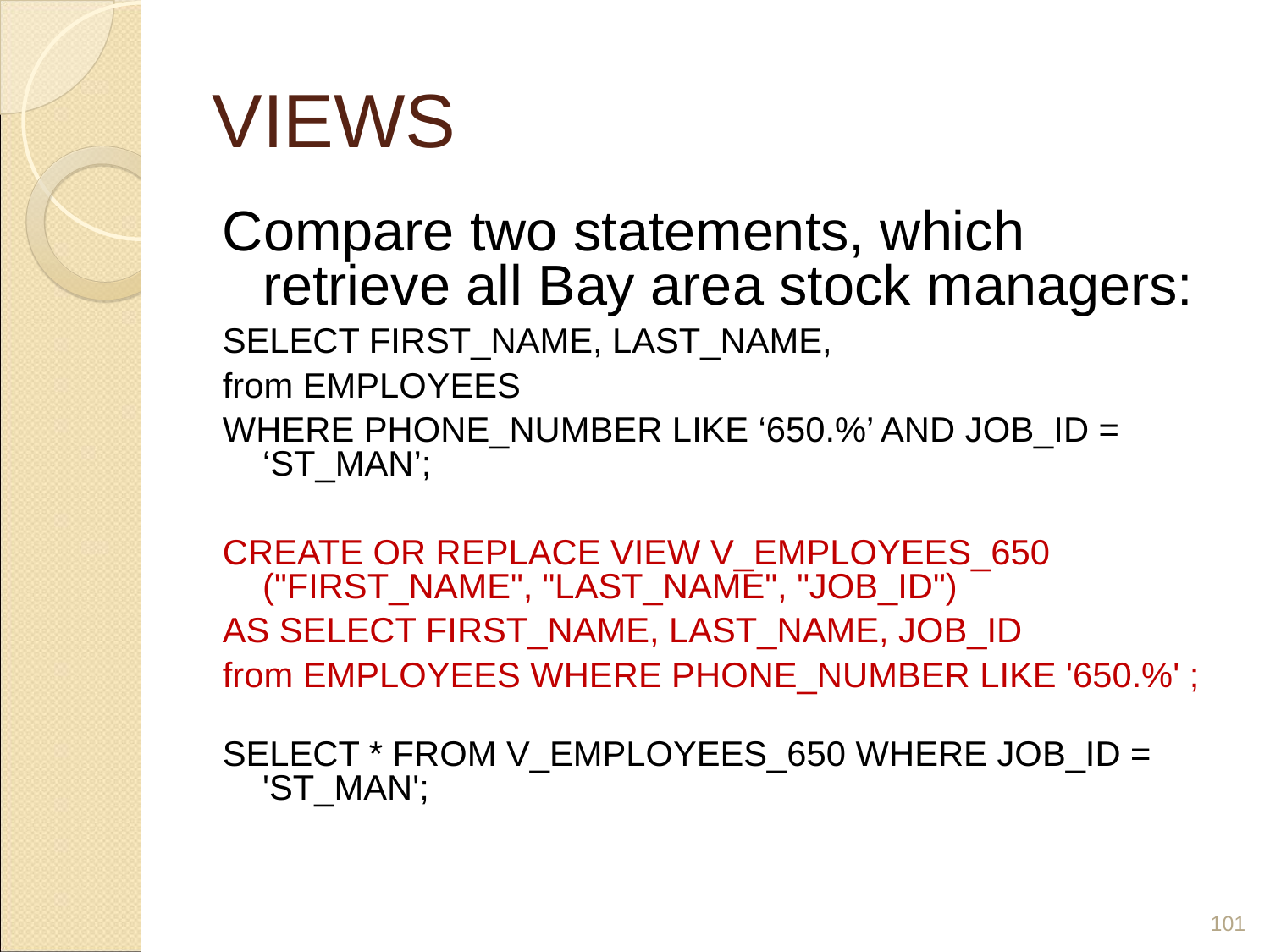

# VIEWS
Compare two statements, which retrieve all Bay area stock managers:
SELECT FIRST_NAME, LAST_NAME,
from EMPLOYEES
WHERE PHONE_NUMBER LIKE ‘650.%’ AND JOB_ID = ‘ST_MAN’;

CREATE OR REPLACE VIEW V_EMPLOYEES_650 ("FIRST_NAME", "LAST_NAME", "JOB_ID")
AS SELECT FIRST_NAME, LAST_NAME, JOB_ID
from EMPLOYEES WHERE PHONE_NUMBER LIKE '650.%' ;

SELECT * FROM V_EMPLOYEES_650 WHERE JOB_ID = 'ST_MAN';
101